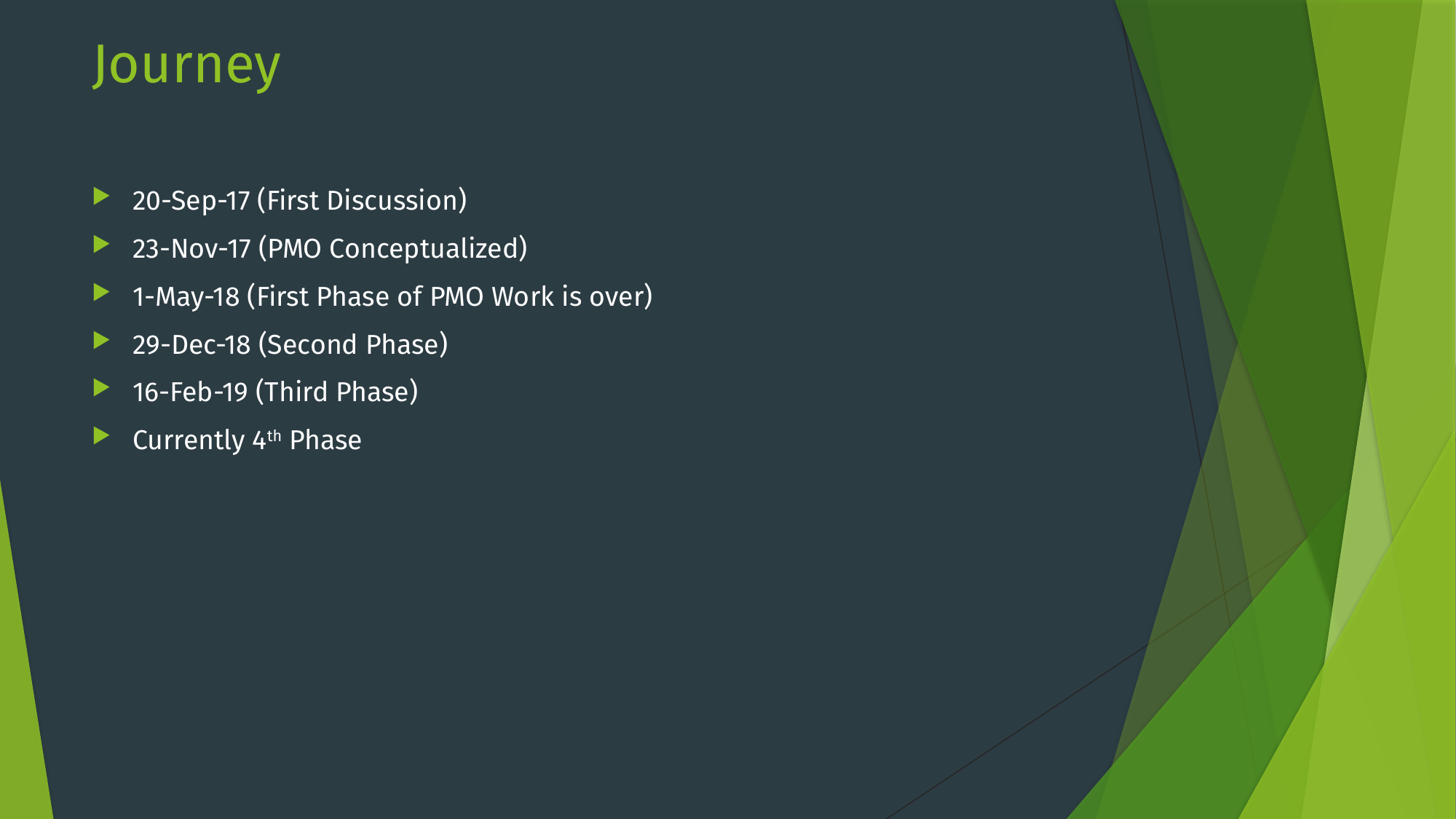

# Journey
20-Sep-17 (First Discussion)
23-Nov-17 (PMO Conceptualized)
1-May-18 (First Phase of PMO Work is over)
29-Dec-18 (Second Phase)
16-Feb-19 (Third Phase)
Currently 4th Phase